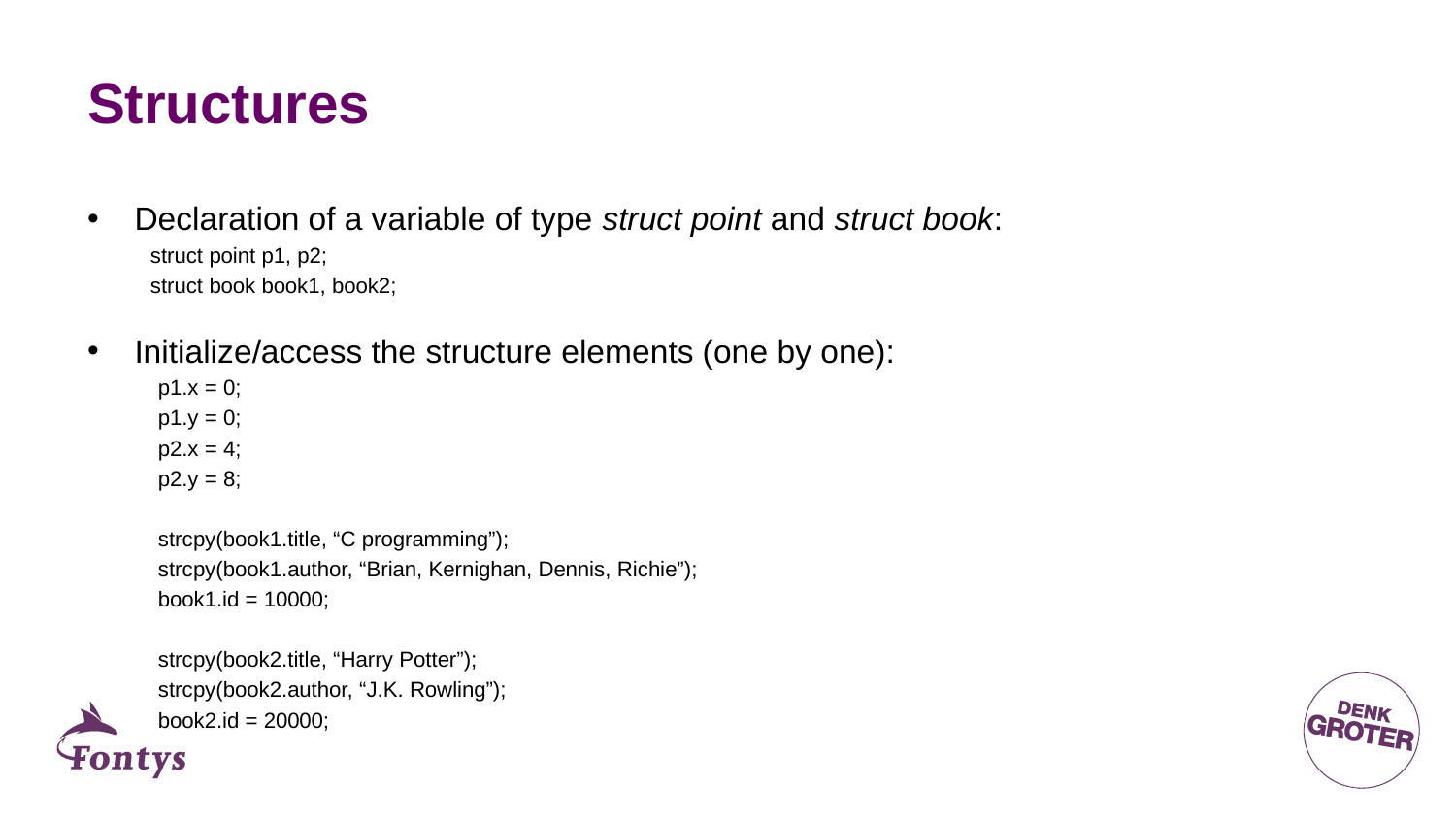

# Structures
Declaration of a variable of type struct point and struct book:
struct point p1, p2;
struct book book1, book2;

Initialize/access the structure elements (one by one):
p1.x = 0;
p1.y = 0;
p2.x = 4;
p2.y = 8;

strcpy(book1.title, “C programming”);
strcpy(book1.author, “Brian, Kernighan, Dennis, Richie”);
book1.id = 10000;

strcpy(book2.title, “Harry Potter”);
strcpy(book2.author, “J.K. Rowling”);
book2.id = 20000;